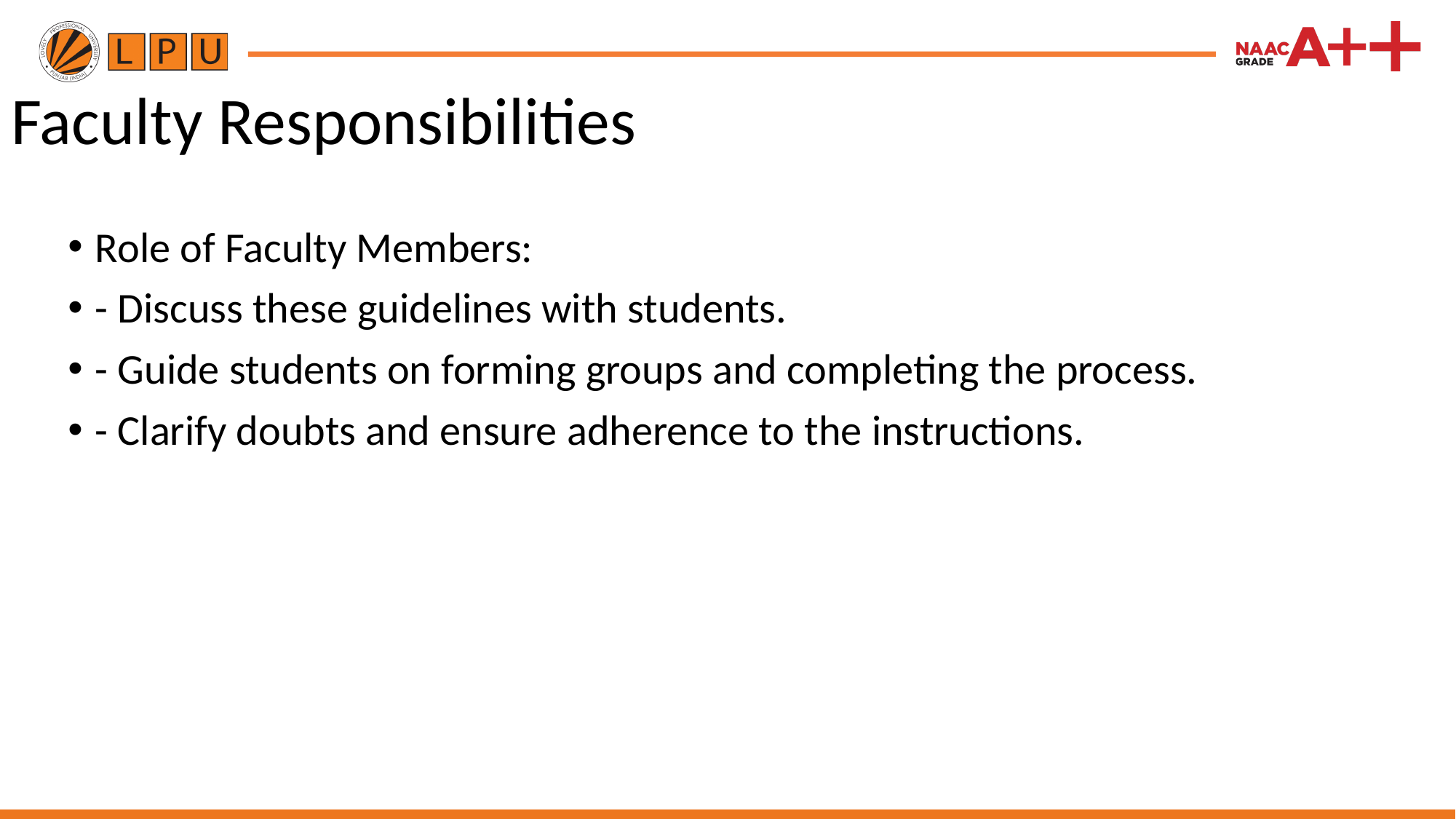

Faculty Responsibilities
Role of Faculty Members:
- Discuss these guidelines with students.
- Guide students on forming groups and completing the process.
- Clarify doubts and ensure adherence to the instructions.